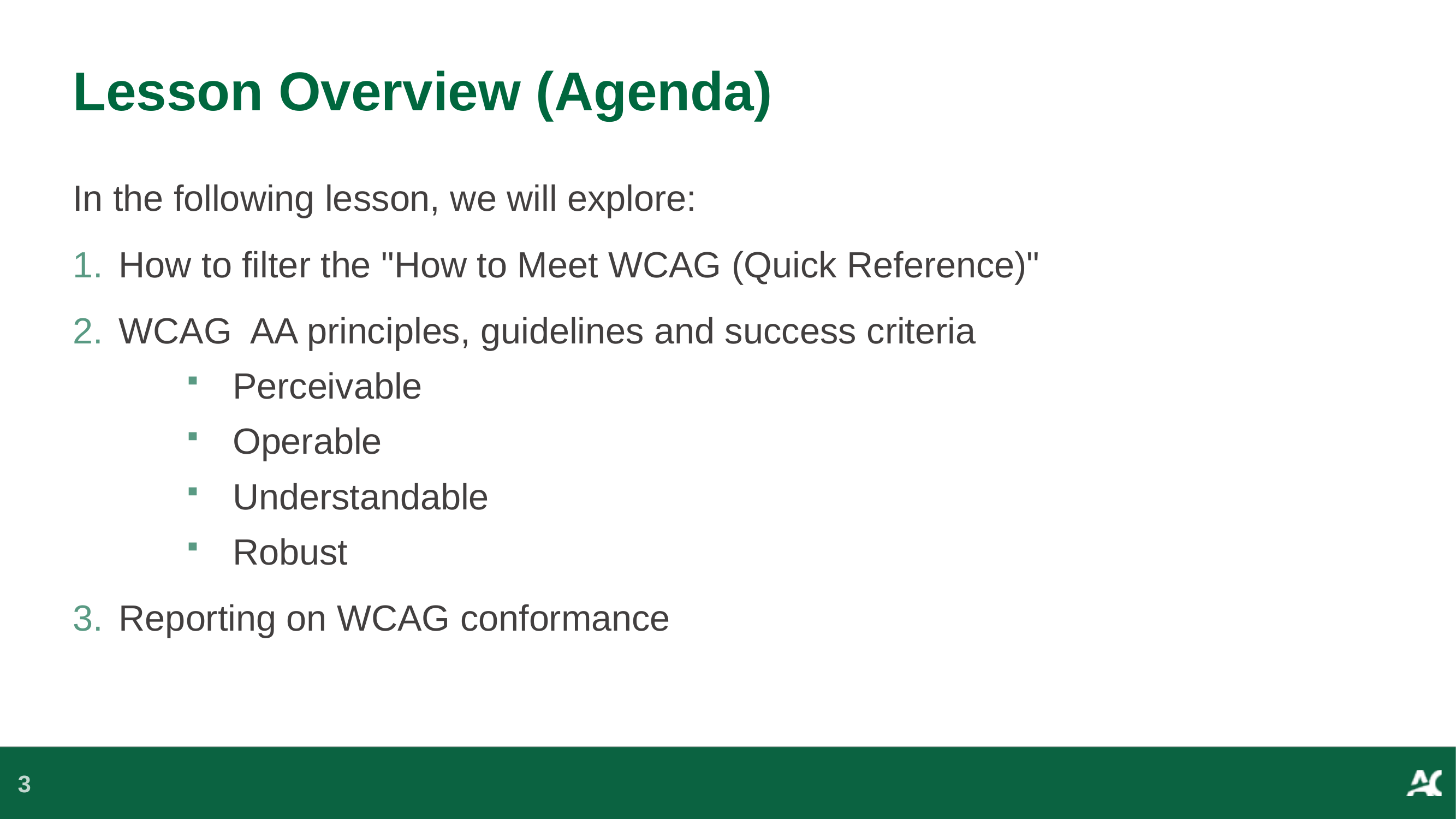

# Lesson Overview (Agenda)
In the following lesson, we will explore:
How to filter the "How to Meet WCAG (Quick Reference)"
WCAG  AA principles, guidelines and success criteria
Perceivable
Operable
Understandable
Robust
Reporting on WCAG conformance
3